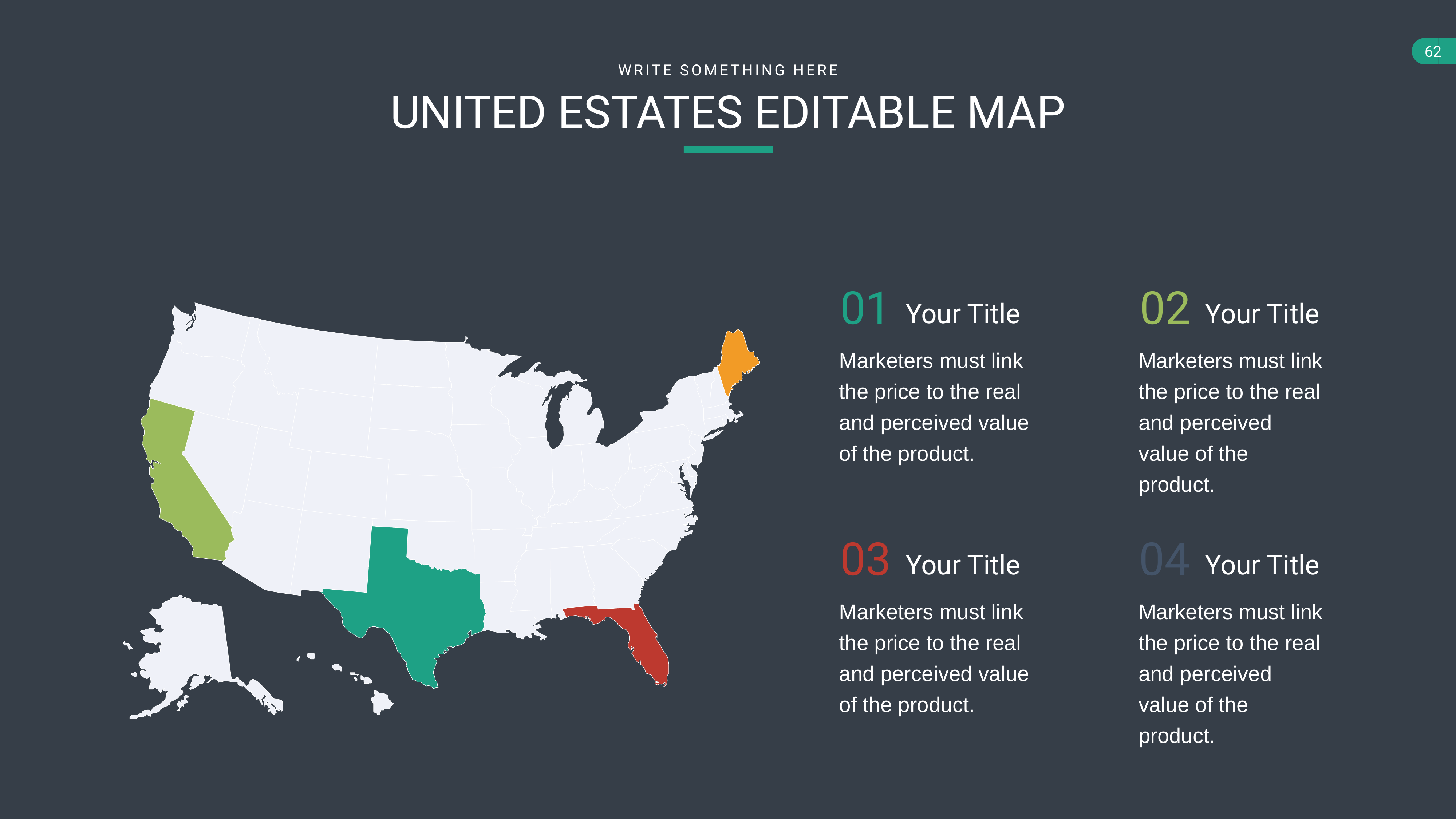

WRITE SOMETHING HERE
UNITED ESTATES EDITABLE MAP

01
02
Your Title
Your Title

Marketers must link the price to the real and perceived value of the product.
Marketers must link the price to the real and perceived value of the product.
03
04
Your Title
Your Title
Marketers must link the price to the real and perceived value of the product.
Marketers must link the price to the real and perceived value of the product.